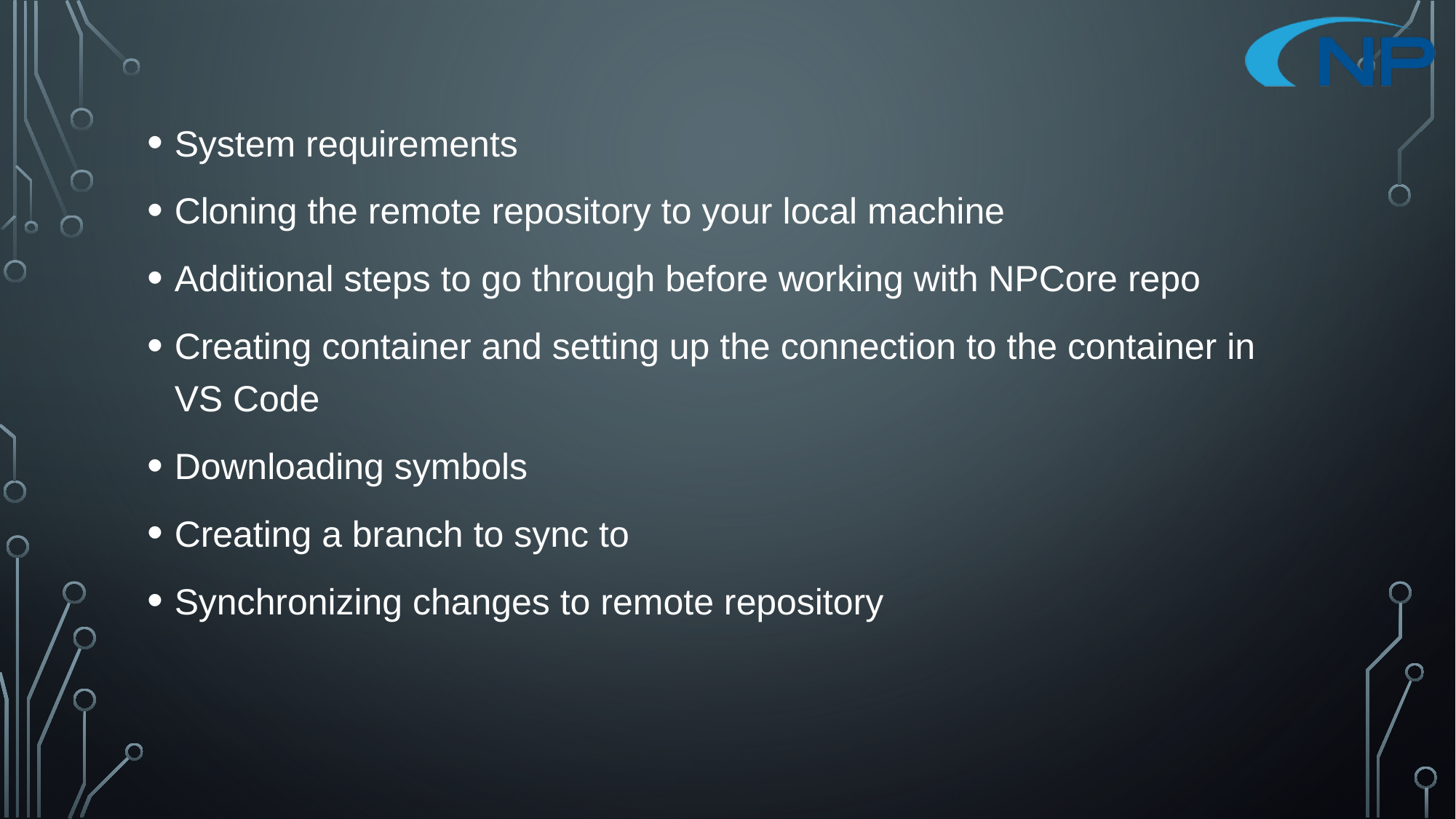

System requirements
Cloning the remote repository to your local machine
Additional steps to go through before working with NPCore repo
Creating container and setting up the connection to the container in VS Code
Downloading symbols
Creating a branch to sync to
Synchronizing changes to remote repository